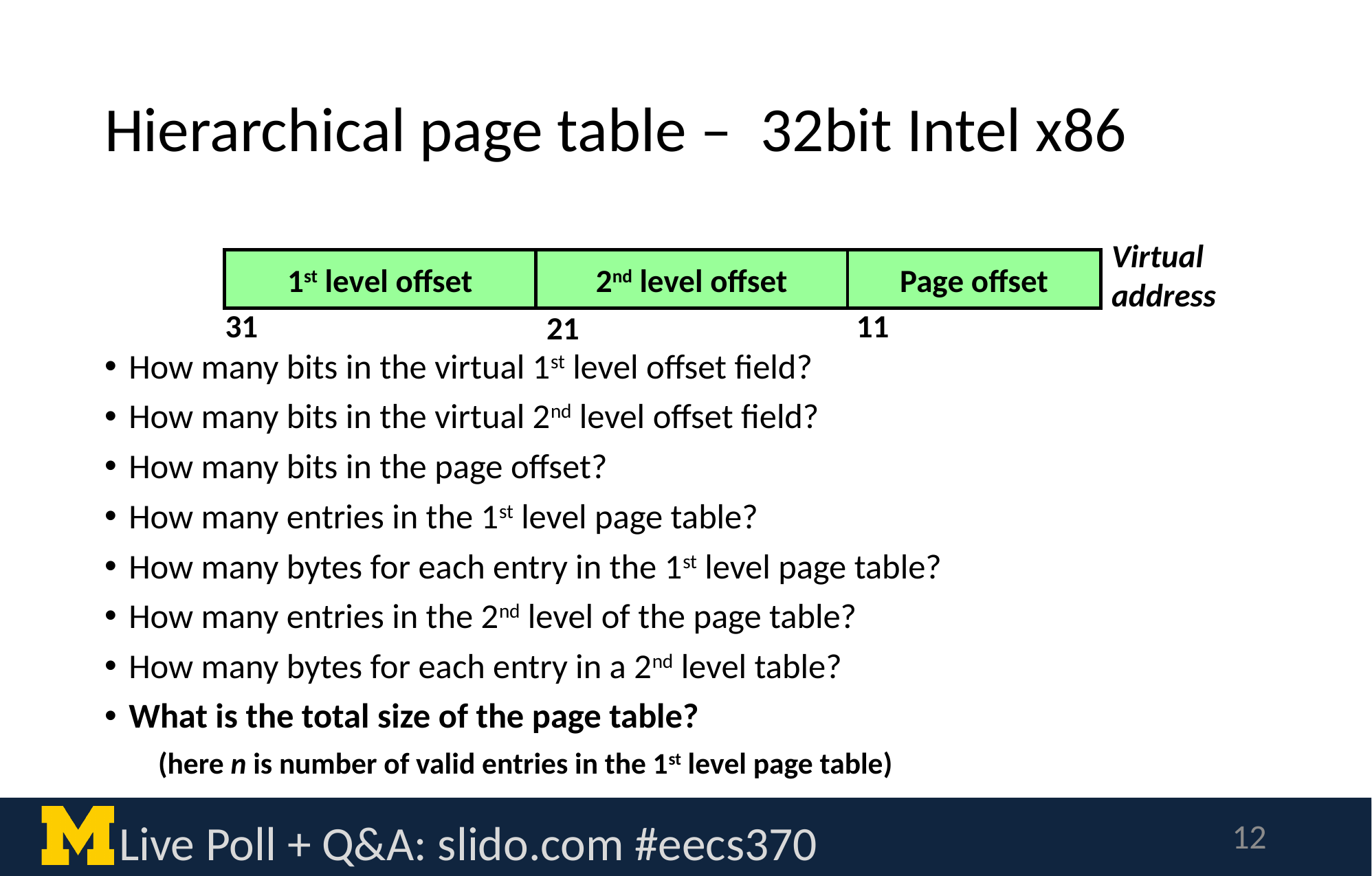

# Hierarchical page table –  32bit Intel x86
Virtual
address
1st level offset
2nd level offset
Page offset
31
11
21
How many bits in the virtual 1st level offset field?
How many bits in the virtual 2nd level offset field?
How many bits in the page offset?
How many entries in the 1st level page table?
How many bytes for each entry in the 1st level page table?
How many entries in the 2nd level of the page table?
How many bytes for each entry in a 2nd level table?
What is the total size of the page table?
        (here n is number of valid entries in the 1st level page table)

Live Poll + Q&A: slido.com #eecs370
12